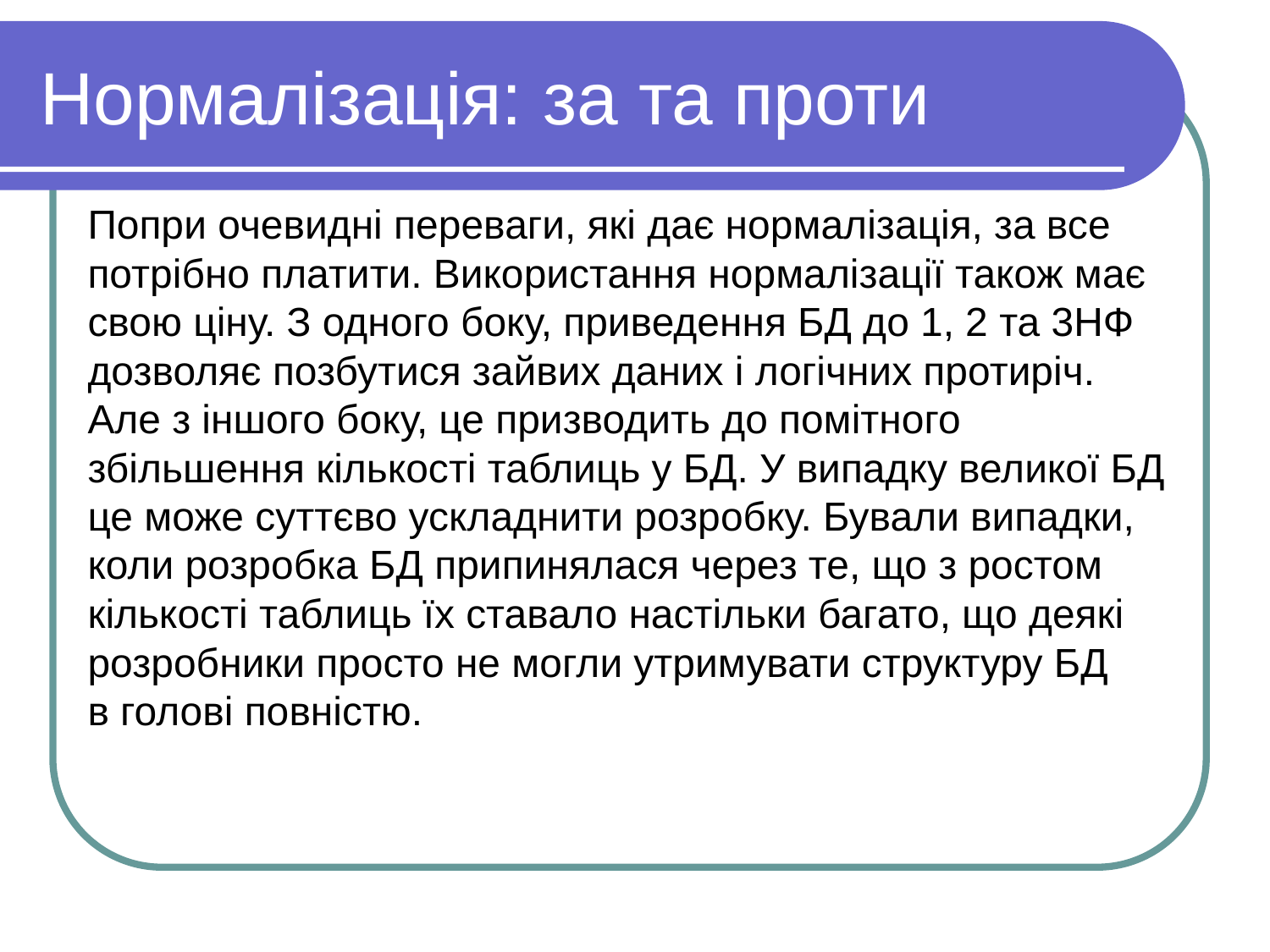

Нормалізація: за та проти
Попри очевидні переваги, які дає нормалізація, за все потрібно платити. Використання нормалізації також має свою ціну. З одного боку, приведення БД до 1, 2 та 3НФ дозволяє позбутися зайвих даних і логічних протиріч.  Але з іншого боку, це призводить до помітного збільшення кількості таблиць у БД. У випадку великої БД це може суттєво ускладнити розробку. Бували випадки, коли розробка БД припинялася через те, що з ростом кількості таблиць їх ставало настільки багато, що деякі розробники просто не могли утримувати структуру БД     в голові повністю.